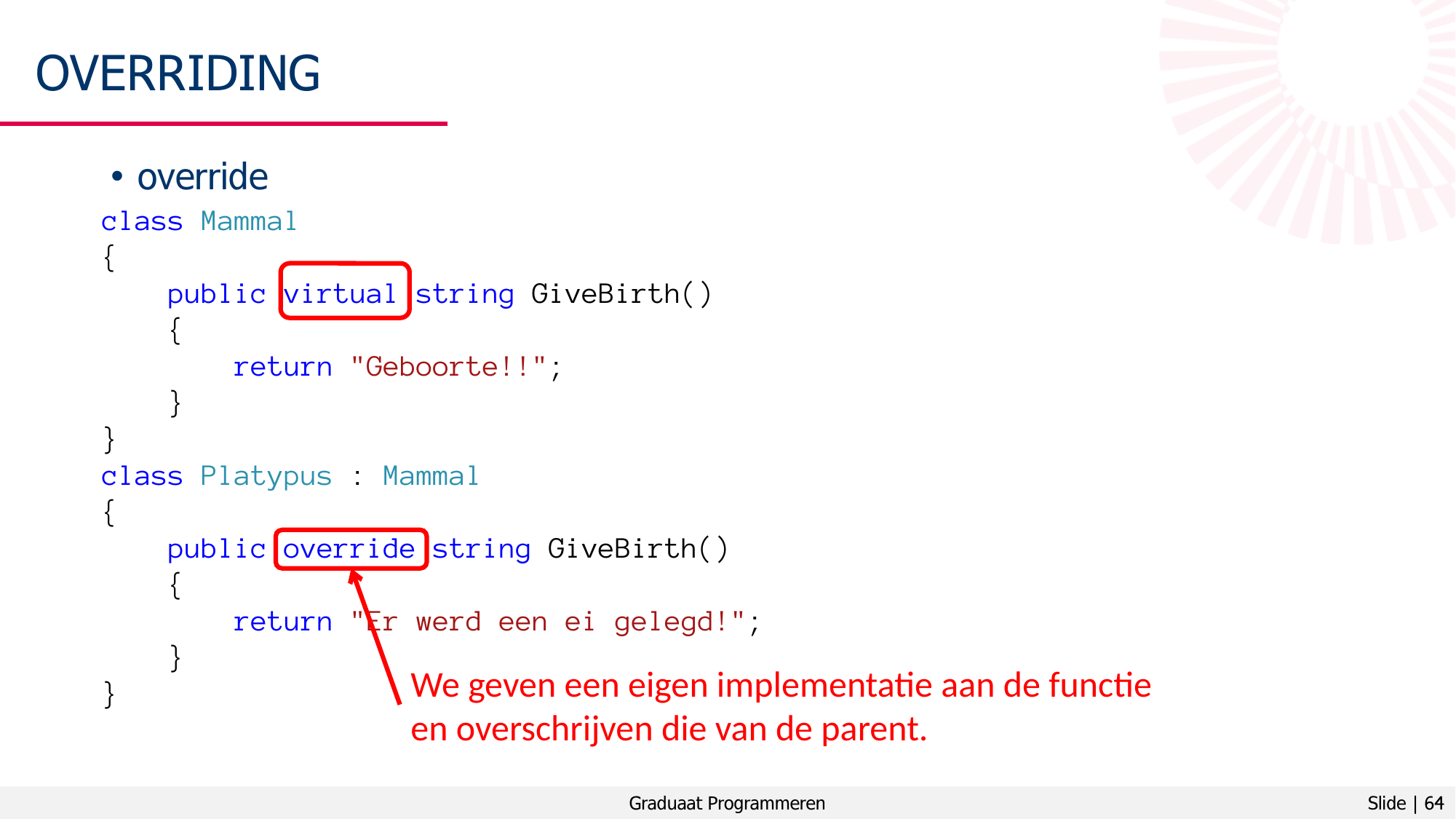

# Overriding
override
class Mammal
{
    public virtual string GiveBirth()
    {
        return "Geboorte!!";
    }
}
class Platypus : Mammal
{
    public override string GiveBirth()
    {
        return "Er werd een ei gelegd!";
    }
}

We geven een eigen implementatie aan de functie
en overschrijven die van de parent.